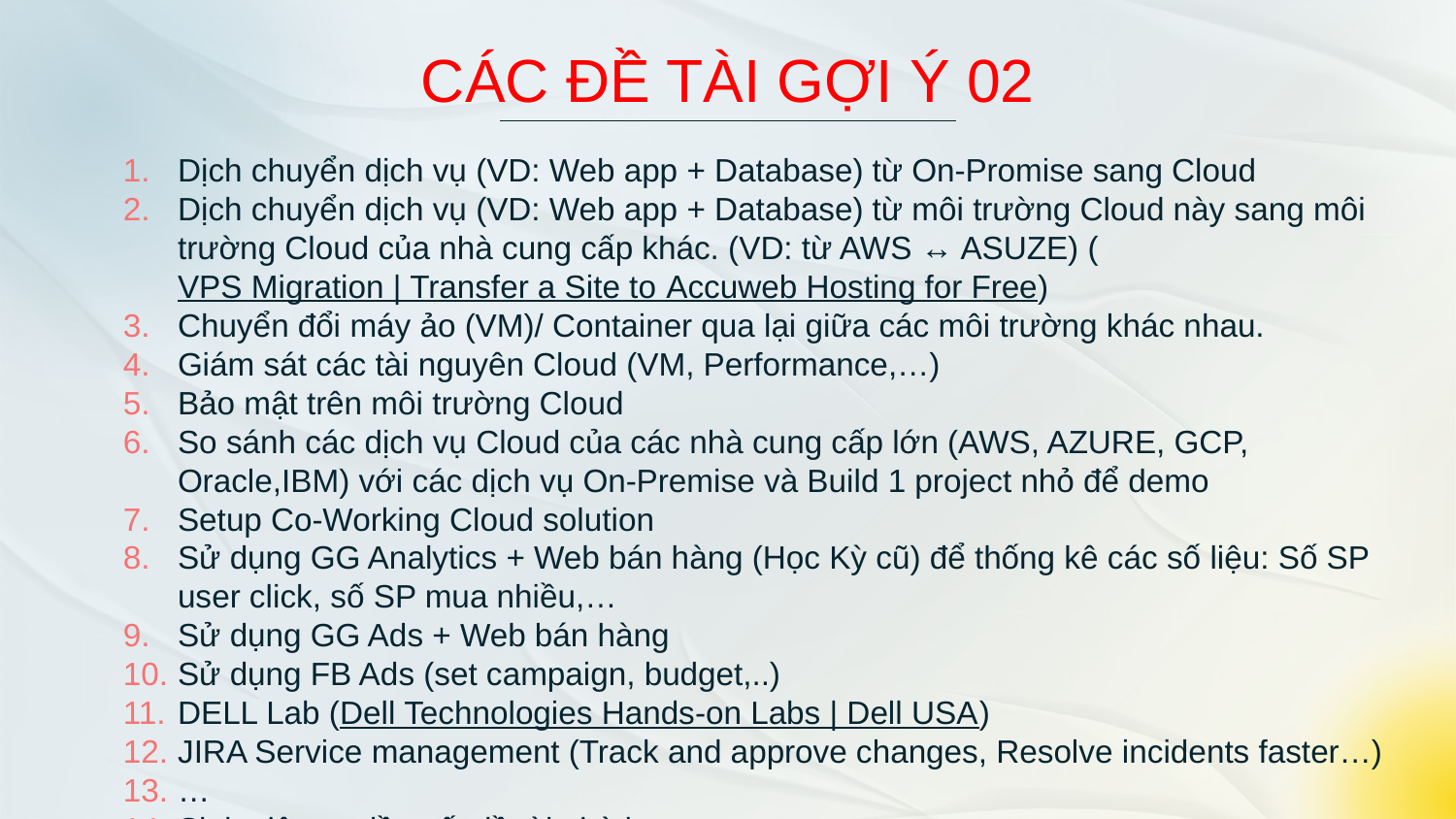

# CÁC ĐỀ TÀI GỢI Ý 02
Dịch chuyển dịch vụ (VD: Web app + Database) từ On-Promise sang Cloud
Dịch chuyển dịch vụ (VD: Web app + Database) từ môi trường Cloud này sang môi trường Cloud của nhà cung cấp khác. (VD: từ AWS ↔ ASUZE) (VPS Migration | Transfer a Site to Accuweb Hosting for Free)
Chuyển đổi máy ảo (VM)/ Container qua lại giữa các môi trường khác nhau.
Giám sát các tài nguyên Cloud (VM, Performance,…)
Bảo mật trên môi trường Cloud
So sánh các dịch vụ Cloud của các nhà cung cấp lớn (AWS, AZURE, GCP, Oracle,IBM) với các dịch vụ On-Premise và Build 1 project nhỏ để demo
Setup Co-Working Cloud solution
Sử dụng GG Analytics + Web bán hàng (Học Kỳ cũ) để thống kê các số liệu: Số SP user click, số SP mua nhiều,…
Sử dụng GG Ads + Web bán hàng
Sử dụng FB Ads (set campaign, budget,..)
DELL Lab (Dell Technologies Hands-on Labs | Dell USA)
JIRA Service management (Track and approve changes, Resolve incidents faster…)
…
Sinh viên tự đề xuất đề tài phù hợp